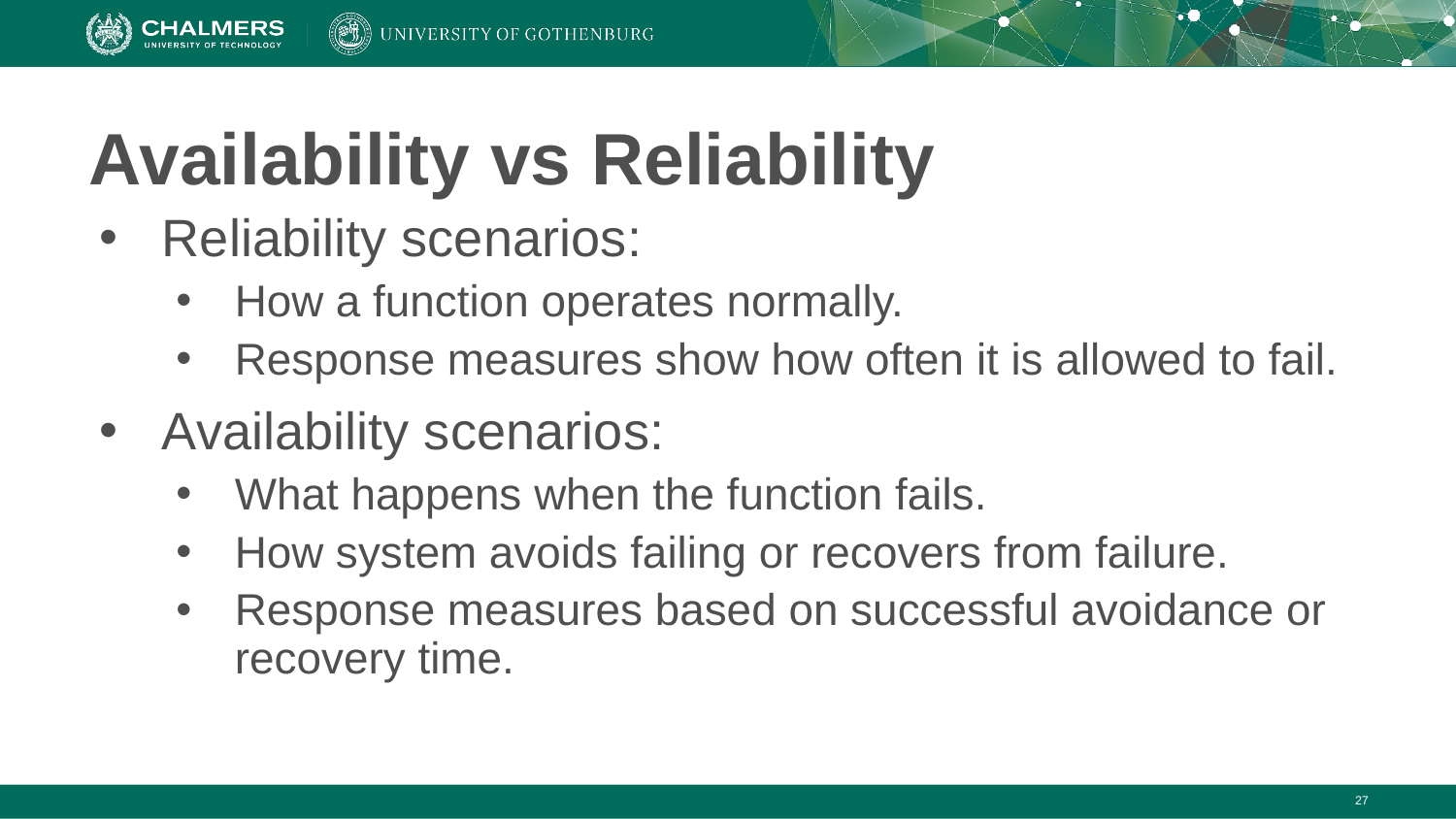

# Availability vs Reliability
Reliability scenarios:
How a function operates normally.
Response measures show how often it is allowed to fail.
Availability scenarios:
What happens when the function fails.
How system avoids failing or recovers from failure.
Response measures based on successful avoidance or recovery time.
27